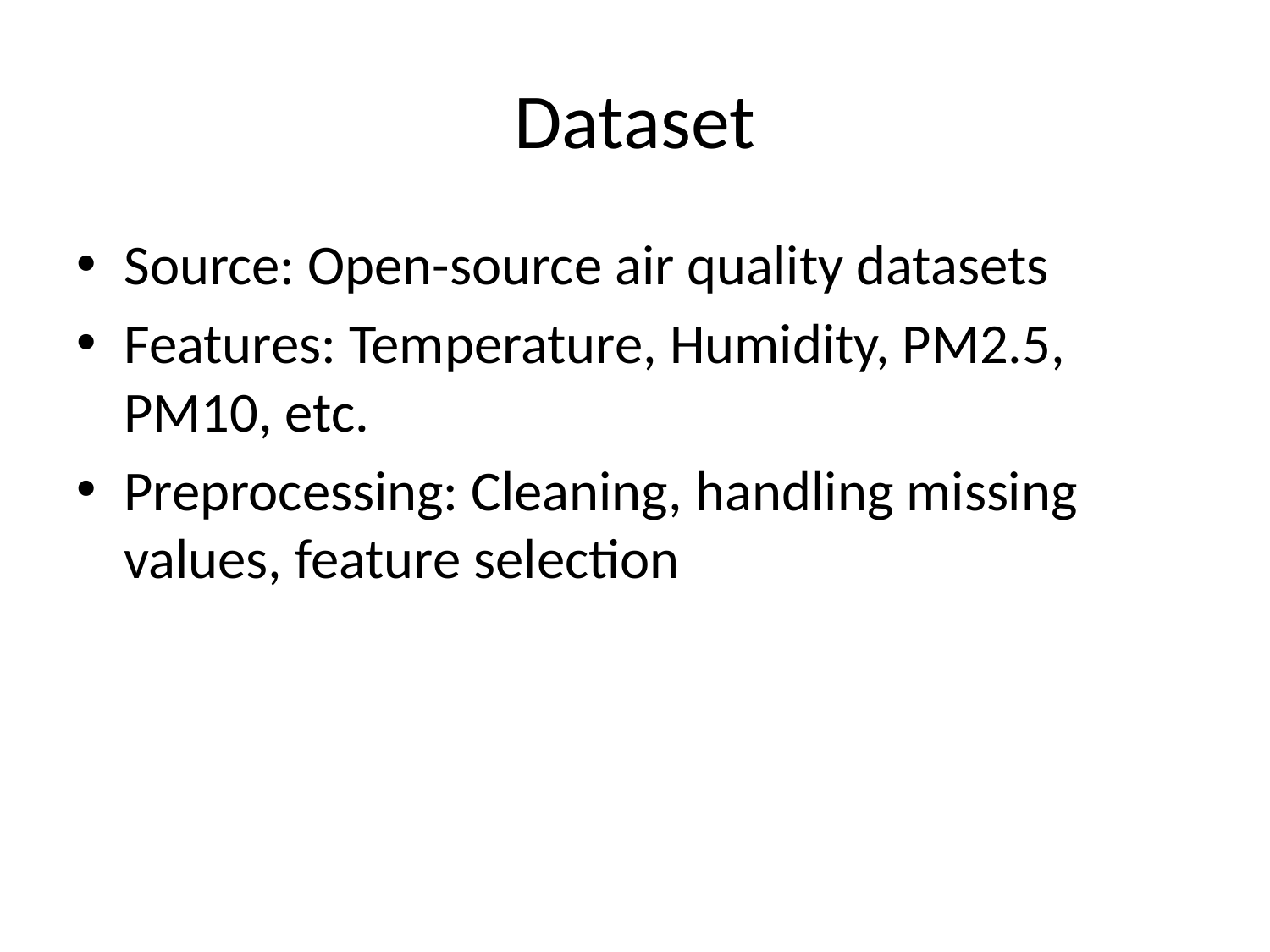

# Dataset
Source: Open-source air quality datasets
Features: Temperature, Humidity, PM2.5, PM10, etc.
Preprocessing: Cleaning, handling missing values, feature selection